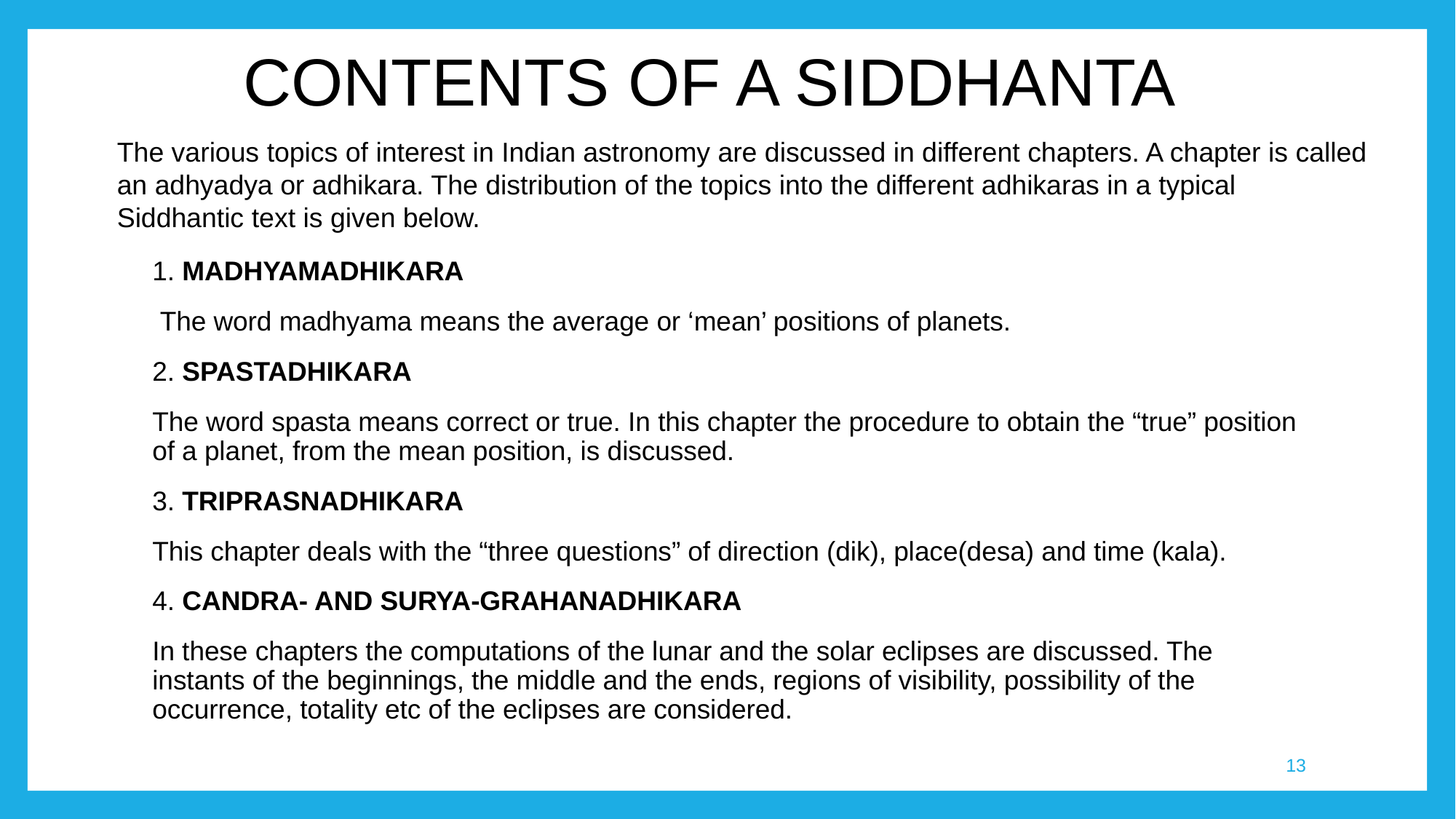

# CONTENTS OF A SIDDHANTA
The various topics of interest in Indian astronomy are discussed in different chapters. A chapter is called an adhyadya or adhikara. The distribution of the topics into the different adhikaras in a typical Siddhantic text is given below.
1. MADHYAMADHIKARA
 The word madhyama means the average or ‘mean’ positions of planets.
2. SPASTADHIKARA
The word spasta means correct or true. In this chapter the procedure to obtain the “true” position of a planet, from the mean position, is discussed.
3. TRIPRASNADHIKARA
This chapter deals with the “three questions” of direction (dik), place(desa) and time (kala).
4. CANDRA- AND SURYA-GRAHANADHIKARA
In these chapters the computations of the lunar and the solar eclipses are discussed. The instants of the beginnings, the middle and the ends, regions of visibility, possibility of the occurrence, totality etc of the eclipses are considered.
13